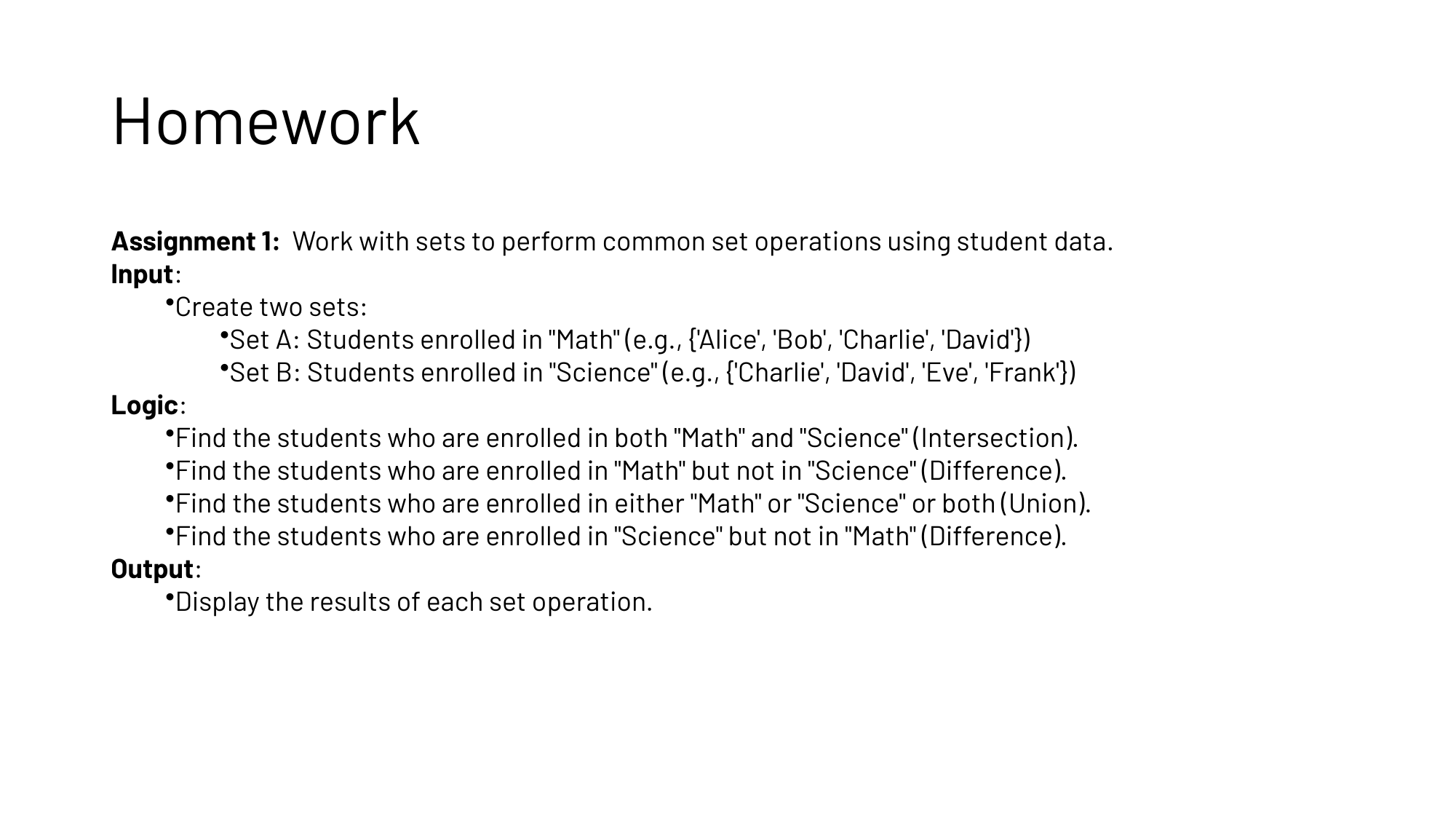

# Homework
Assignment 1:  Work with sets to perform common set operations using student data.
Input:
Create two sets:
Set A: Students enrolled in "Math" (e.g., {'Alice', 'Bob', 'Charlie', 'David'})
Set B: Students enrolled in "Science" (e.g., {'Charlie', 'David', 'Eve', 'Frank'})
Logic:
Find the students who are enrolled in both "Math" and "Science" (Intersection).
Find the students who are enrolled in "Math" but not in "Science" (Difference).
Find the students who are enrolled in either "Math" or "Science" or both (Union).
Find the students who are enrolled in "Science" but not in "Math" (Difference).
Output:
Display the results of each set operation.